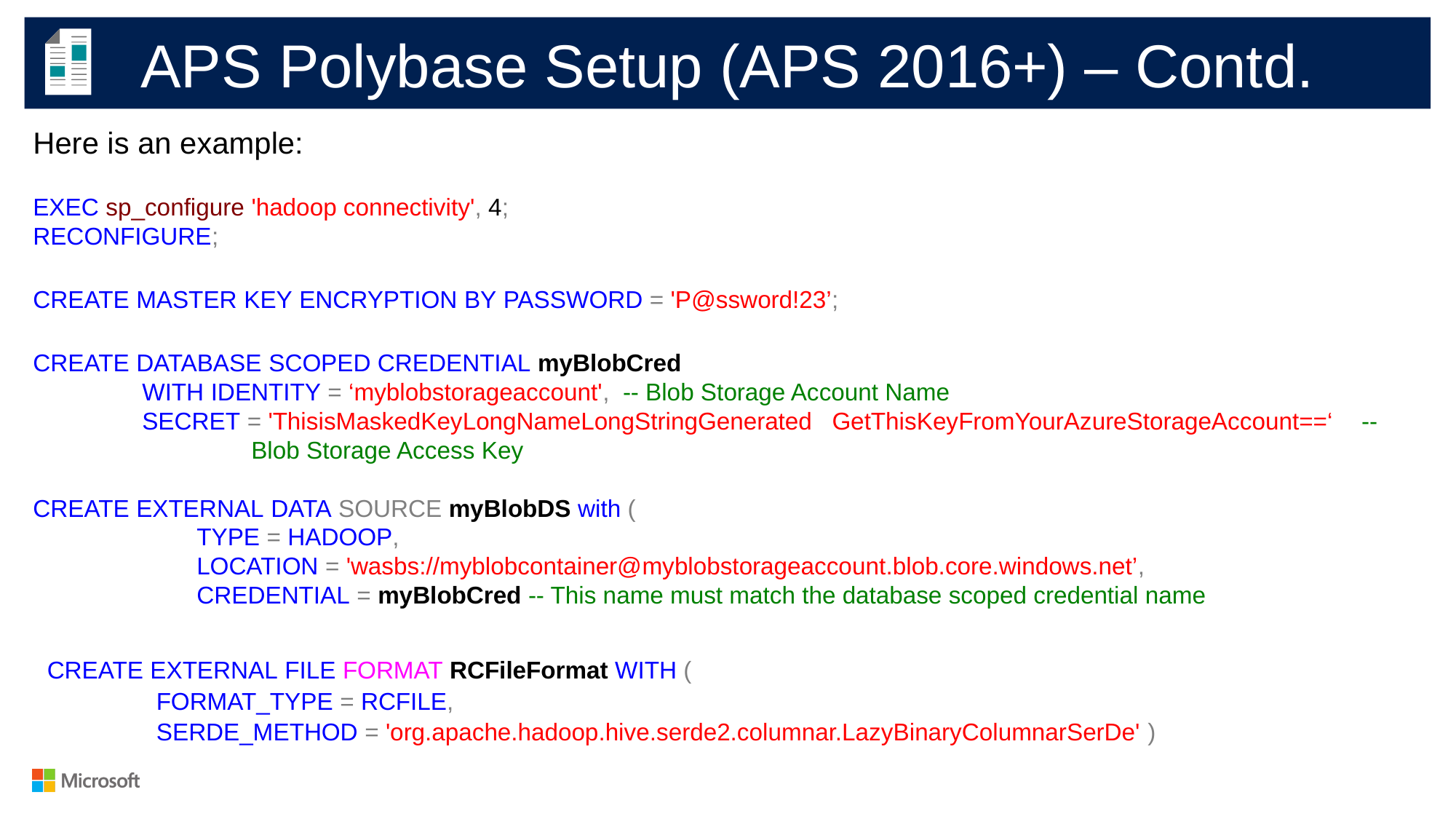

APS Polybase Setup (APS 2016+) – Contd.

Here is an example:

EXEC sp_configure 'hadoop connectivity', 4;
RECONFIGURE;

CREATE MASTER KEY ENCRYPTION BY PASSWORD = 'P@ssword!23’;

CREATE DATABASE SCOPED CREDENTIAL myBlobCred
WITH IDENTITY = ‘myblobstorageaccount',  -- Blob Storage Account Name
SECRET = 'ThisisMaskedKeyLongNameLongStringGenerated   GetThisKeyFromYourAzureStorageAccount==‘    -- 	Blob Storage Access Key

CREATE EXTERNAL DATA SOURCE myBlobDS with (
    	TYPE = HADOOP,
        	LOCATION = 'wasbs://myblobcontainer@myblobstorageaccount.blob.core.windows.net’,
        	CREDENTIAL = myBlobCred -- This name must match the database scoped credential name
CREATE EXTERNAL FILE FORMAT RCFileFormat WITH (
      	FORMAT_TYPE = RCFILE,
	SERDE_METHOD = 'org.apache.hadoop.hive.serde2.columnar.LazyBinaryColumnarSerDe' )